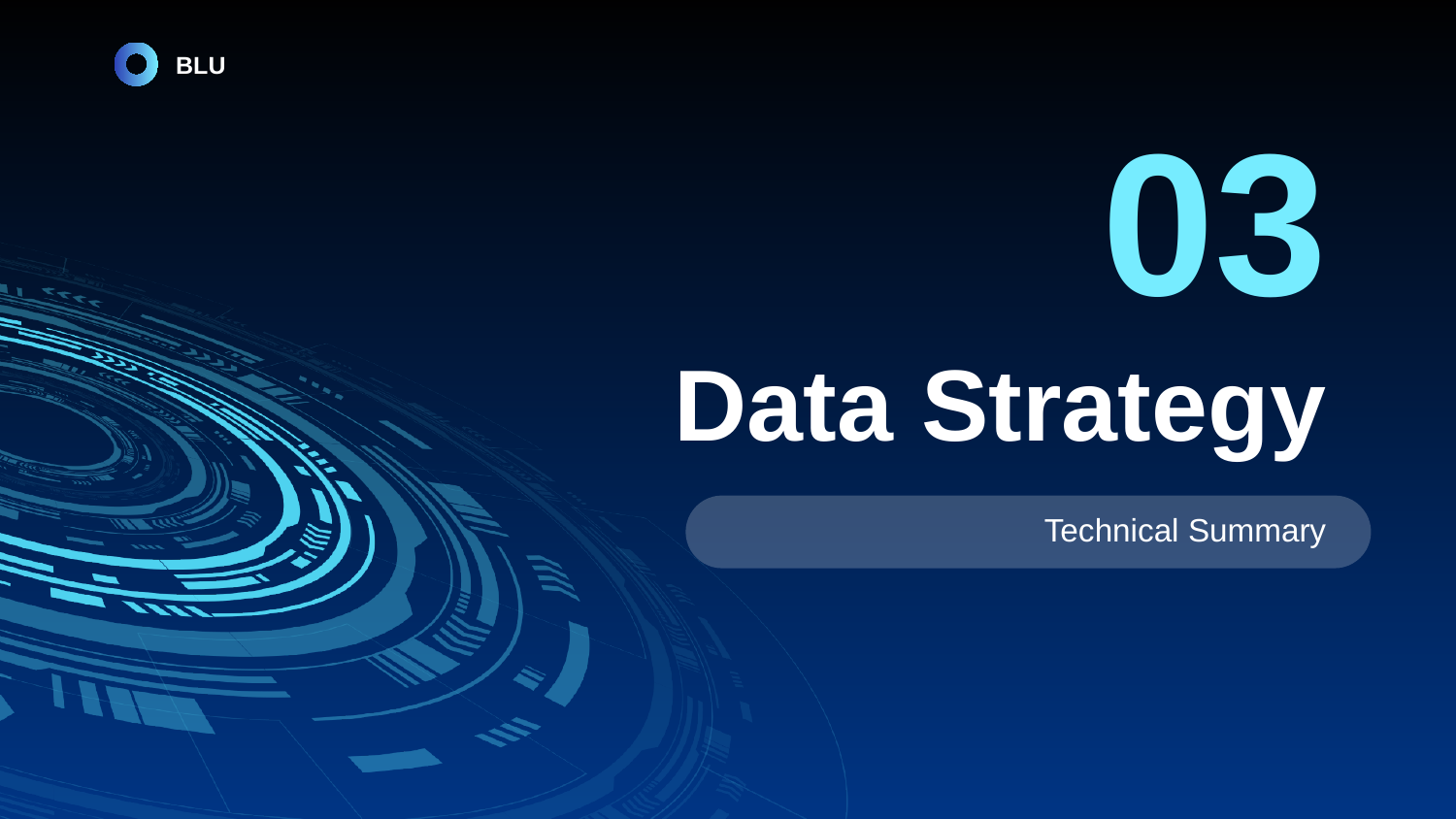

BLU
03
# Data Strategy

Technical Summary